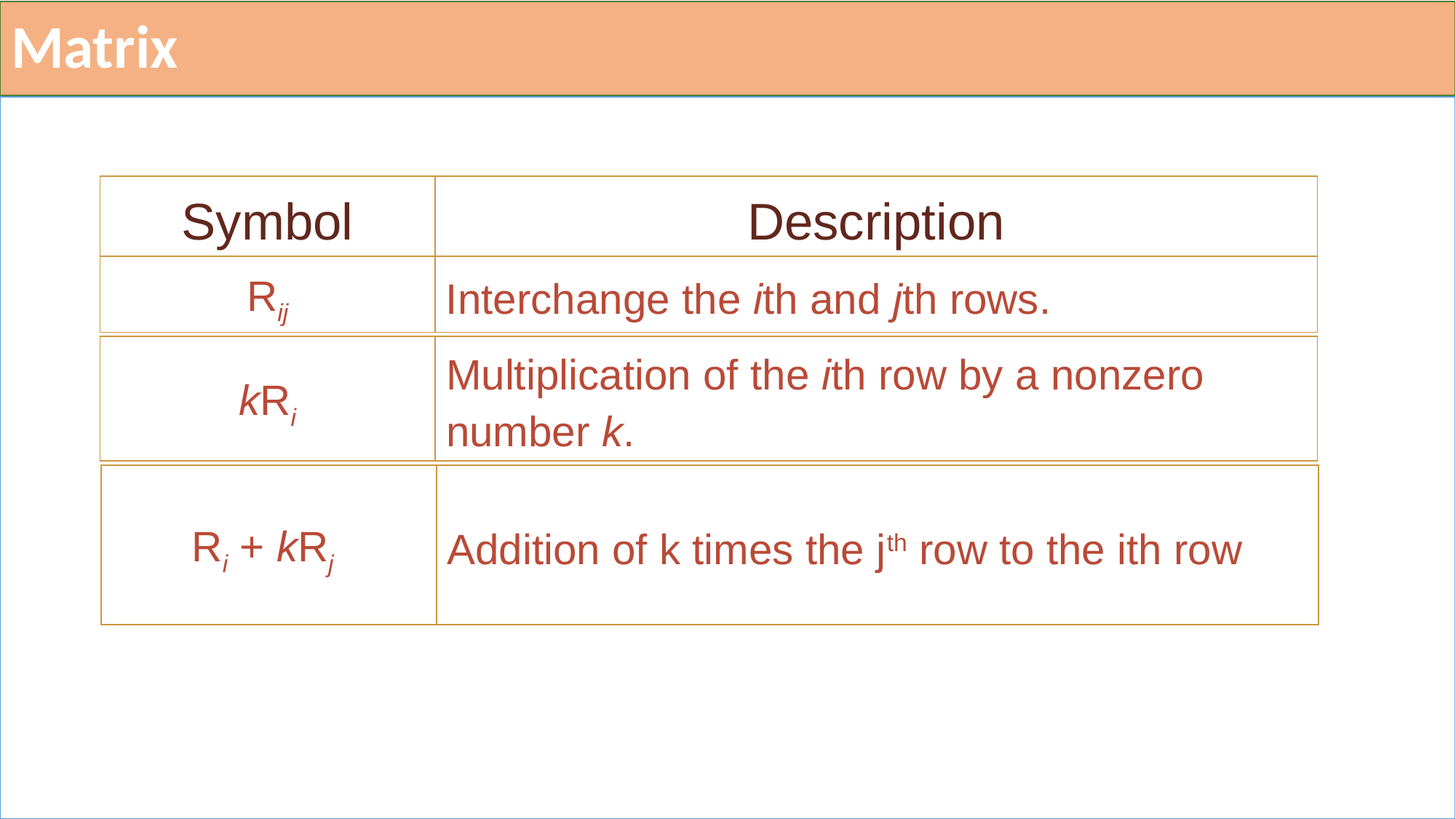

# Matrix

| Symbol | Description |
| --- | --- |
| Rij | Interchange the ith and jth rows. |
| kRi | Multiplication of the ith row by a nonzero number k. |
| --- | --- |
| Ri + kRj | Addition of k times the jth row to the ith row |
| --- | --- |